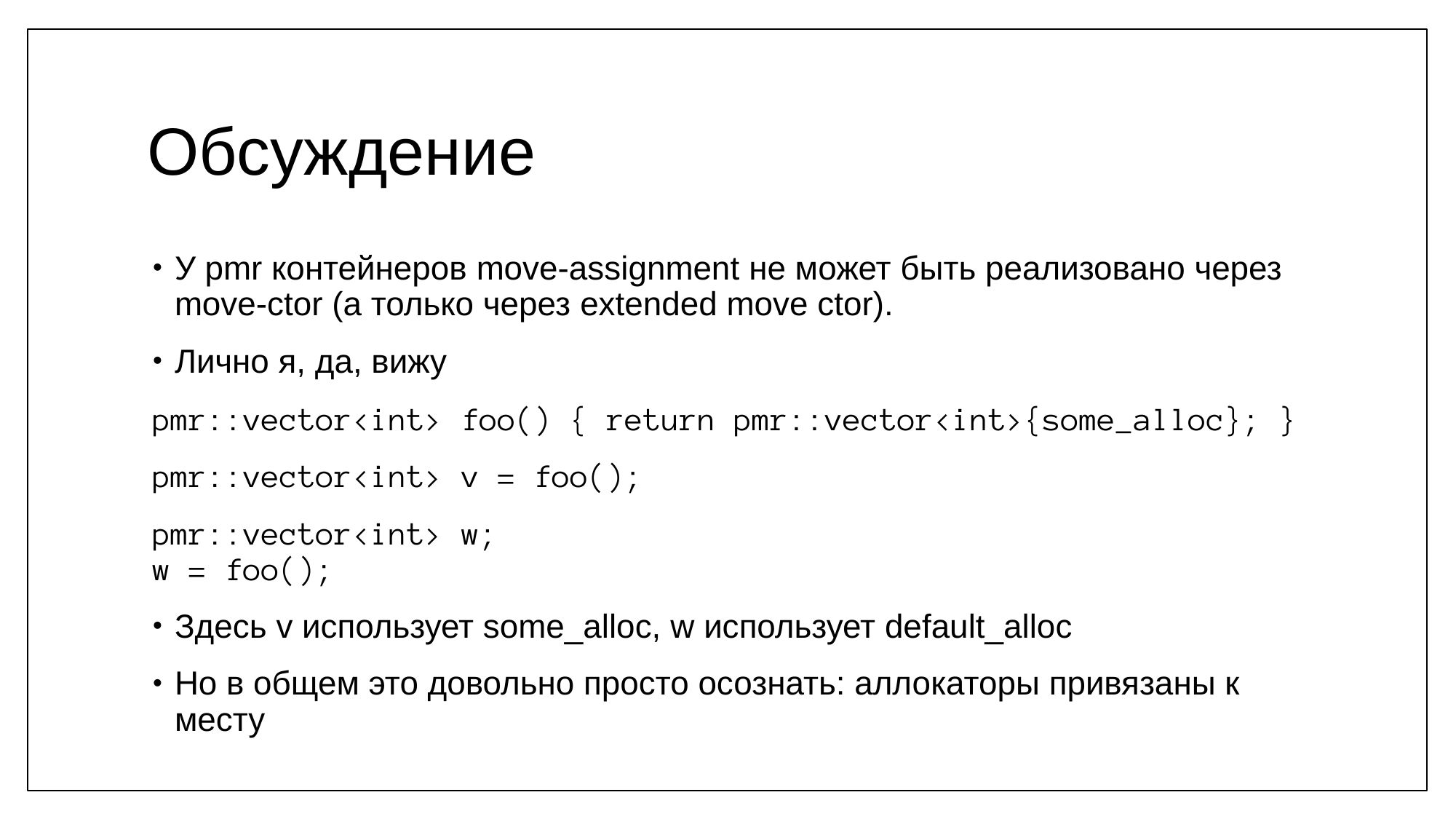

# Обсуждение
У pmr контейнеров move-assignment не может быть реализовано через move-ctor (а только через extended move ctor).
Лично я, да, вижу
pmr::vector<int> foo() { return pmr::vector<int>{some_alloc}; }
pmr::vector<int> v = foo();
pmr::vector<int> w;
w = foo();
Здесь v использует some_alloc, w использует default_alloc
Но в общем это довольно просто осознать: аллокаторы привязаны к месту